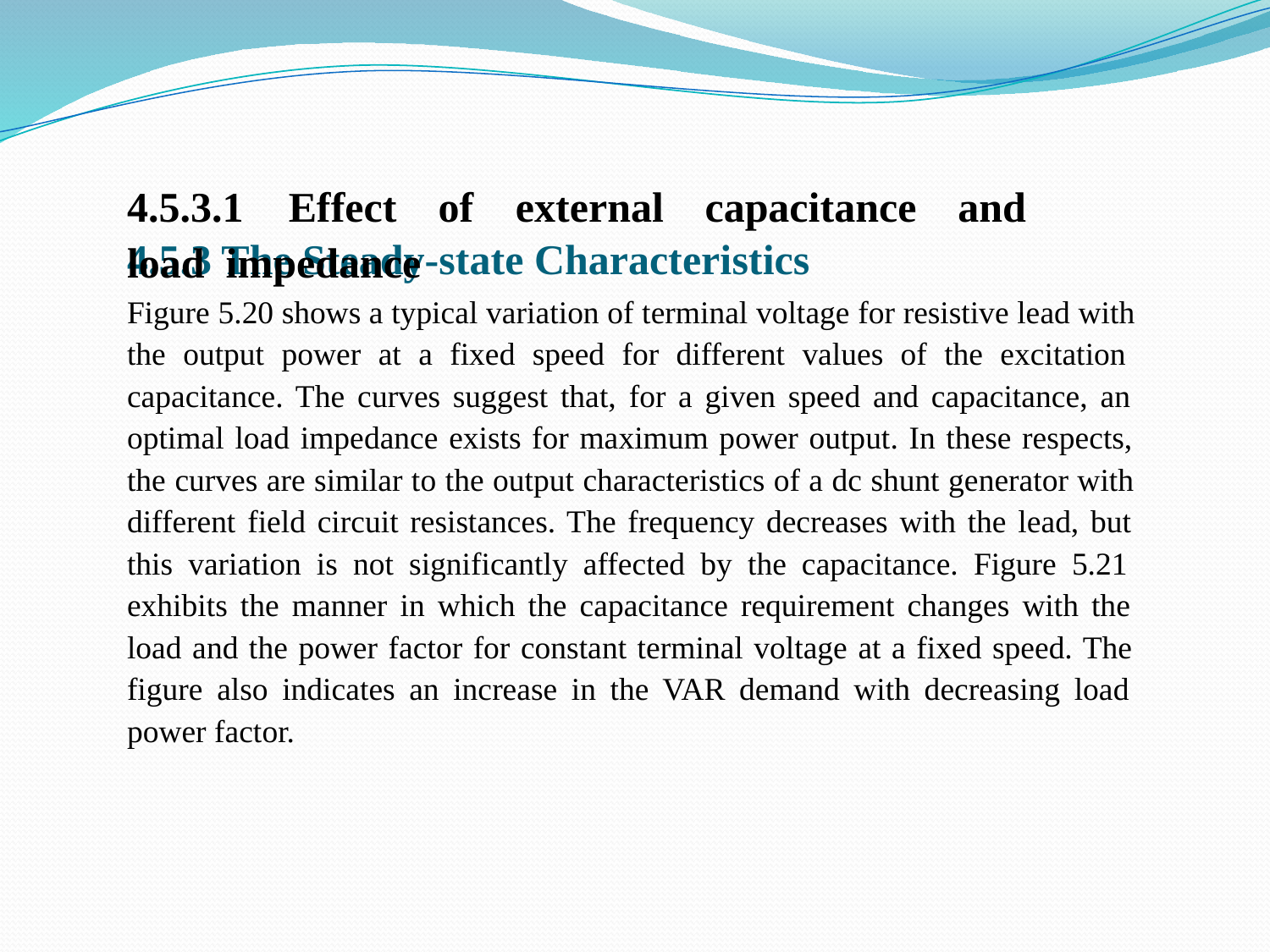

# 4.5.3 The Steady-state Characteristics
4.5.3.1	Effect	of	external	capacitance	and	load  impedance
Figure 5.20 shows a typical variation of terminal voltage for resistive lead with  the output power at a fixed speed for different values of the excitation  capacitance. The curves suggest that, for a given speed and capacitance, an  optimal load impedance exists for maximum power output. In these respects,  the curves are similar to the output characteristics of a dc shunt generator with  different field circuit resistances. The frequency decreases with the lead, but  this variation is not significantly affected by the capacitance. Figure 5.21  exhibits the manner in which the capacitance requirement changes with the  load and the power factor for constant terminal voltage at a fixed speed. The  figure also indicates an increase in the VAR demand with decreasing load  power factor.